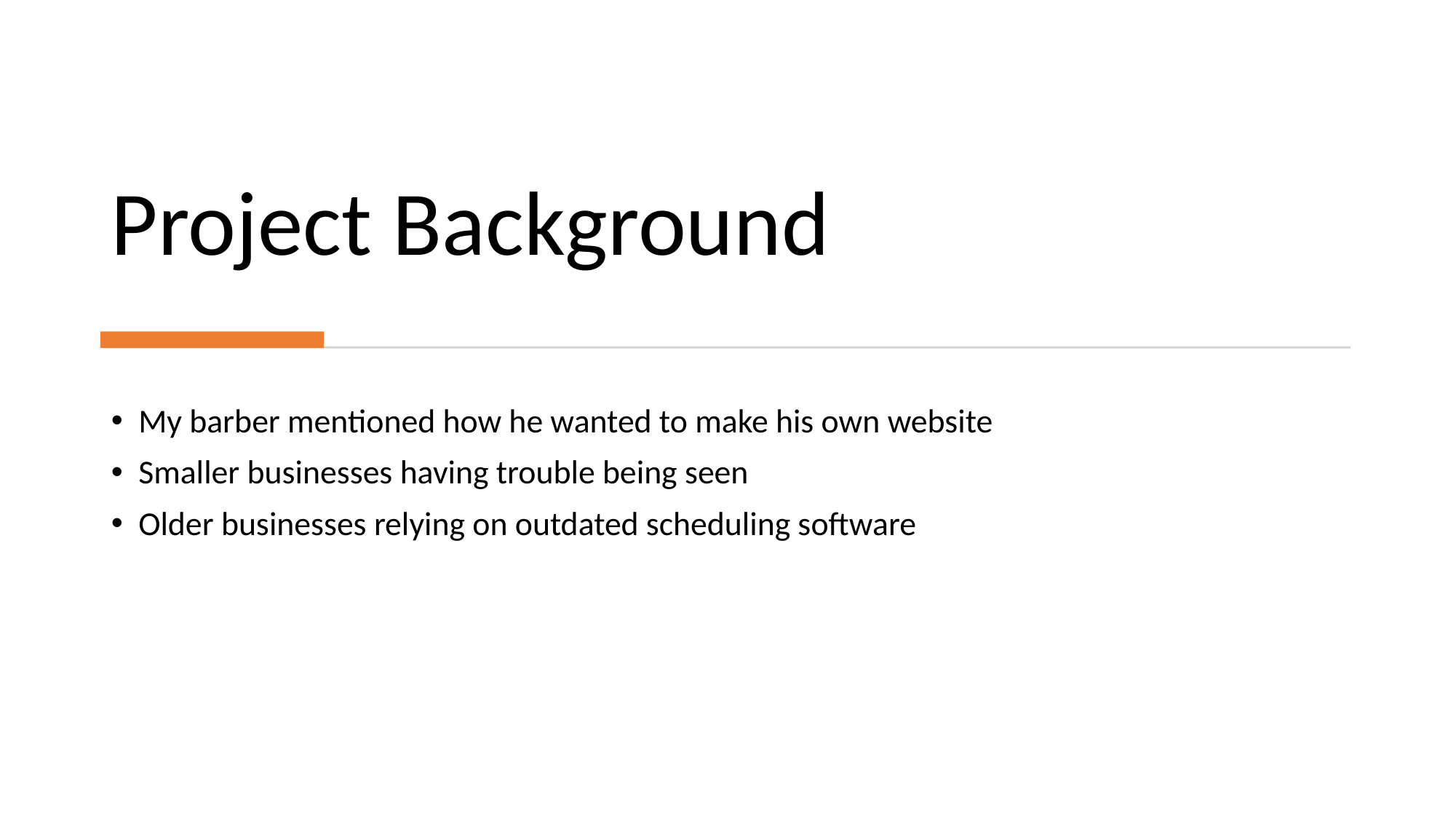

# Project Background

My barber mentioned how he wanted to make his own website
Smaller businesses having trouble being seen
Older businesses relying on outdated scheduling software